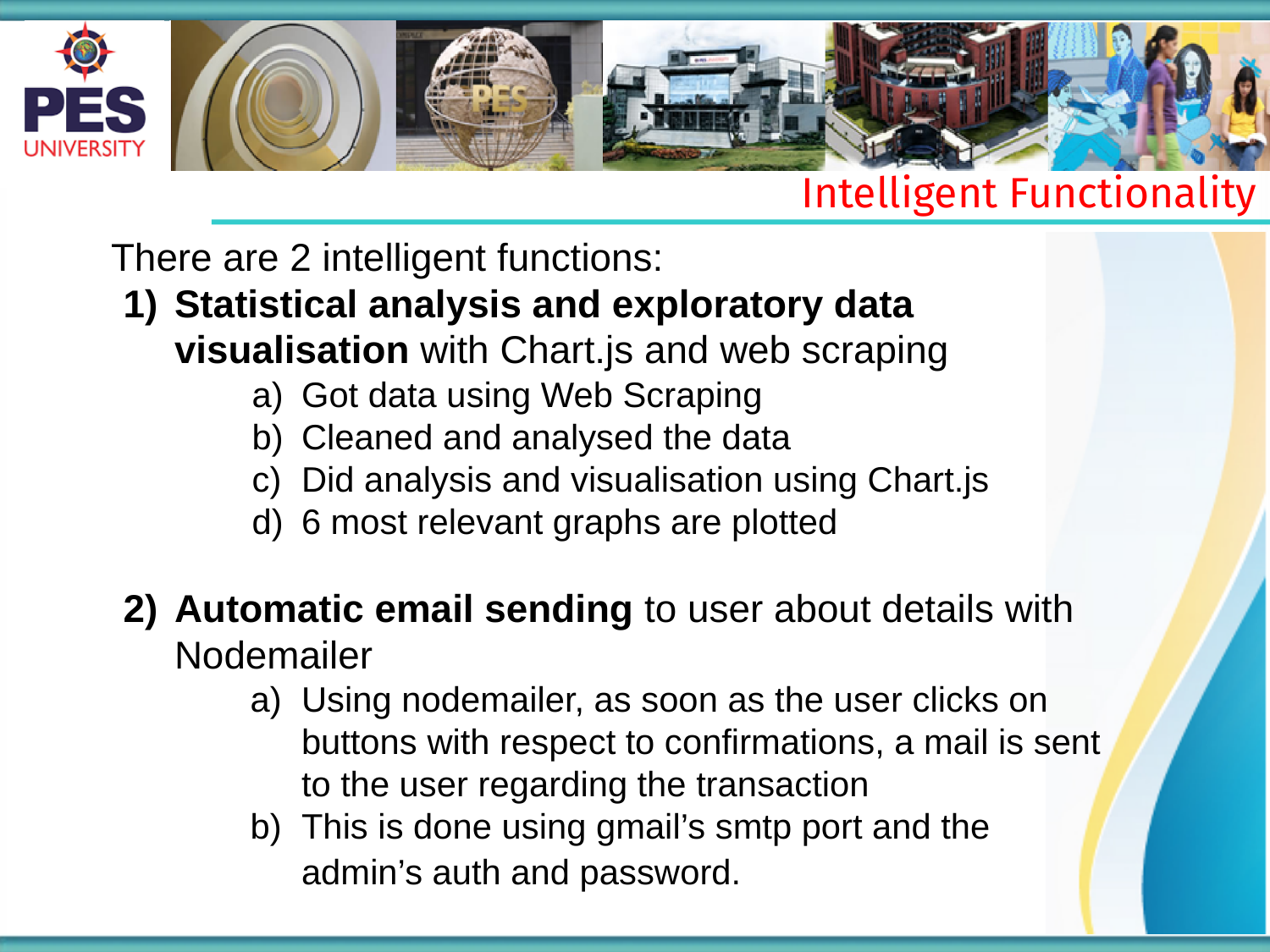

Intelligent Functionality
There are 2 intelligent functions:
Statistical analysis and exploratory data visualisation with Chart.js and web scraping
Got data using Web Scraping
Cleaned and analysed the data
Did analysis and visualisation using Chart.js
6 most relevant graphs are plotted
Automatic email sending to user about details with Nodemailer
Using nodemailer, as soon as the user clicks on buttons with respect to confirmations, a mail is sent to the user regarding the transaction
This is done using gmail’s smtp port and the admin’s auth and password.